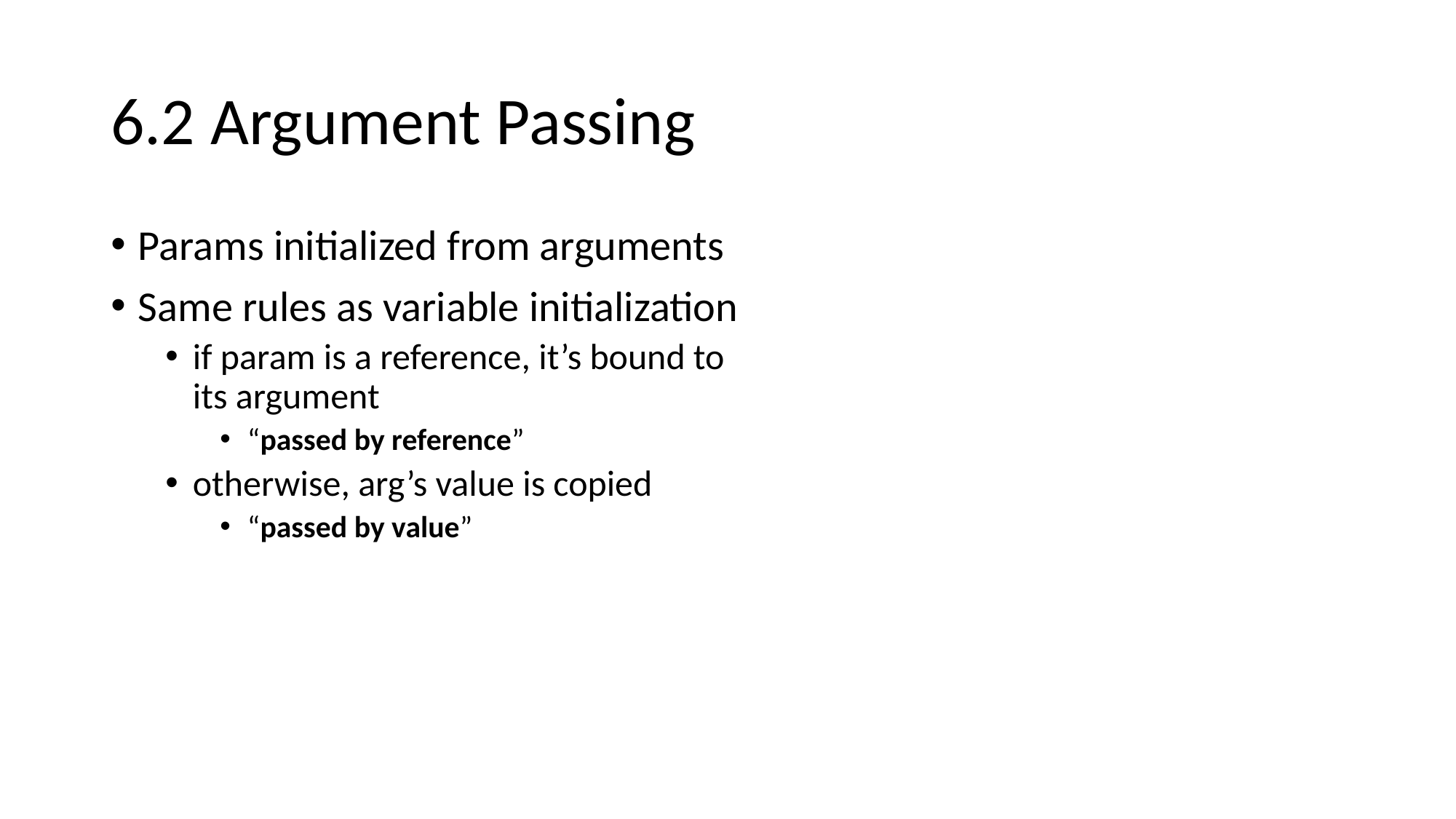

# 6.2 Argument Passing
Params initialized from arguments
Same rules as variable initialization
if param is a reference, it’s bound to its argument
“passed by reference”
otherwise, arg’s value is copied
“passed by value”